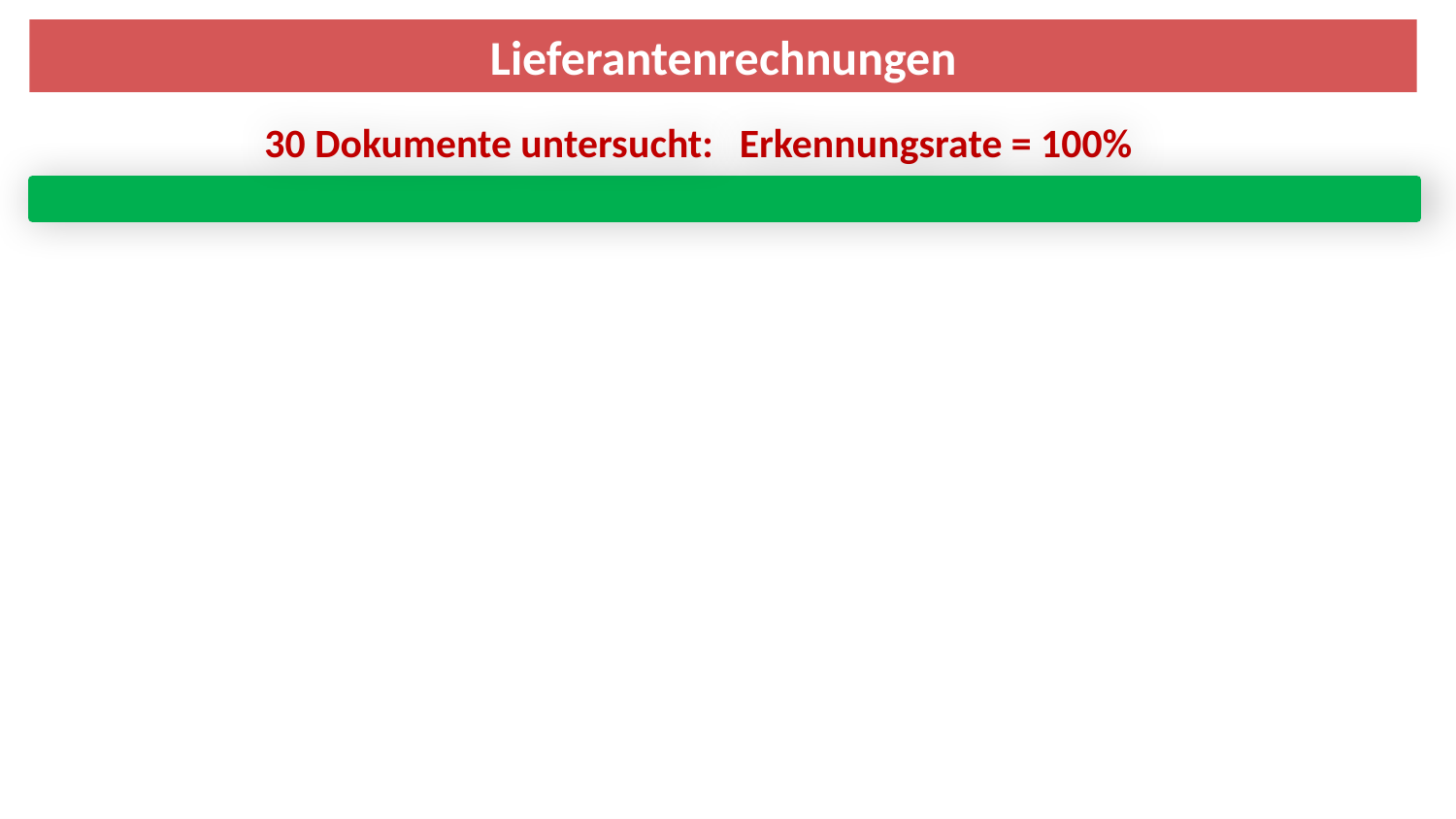

Lieferantenrechnungen
Erkennungsrate = 100%
30 Dokumente untersucht: